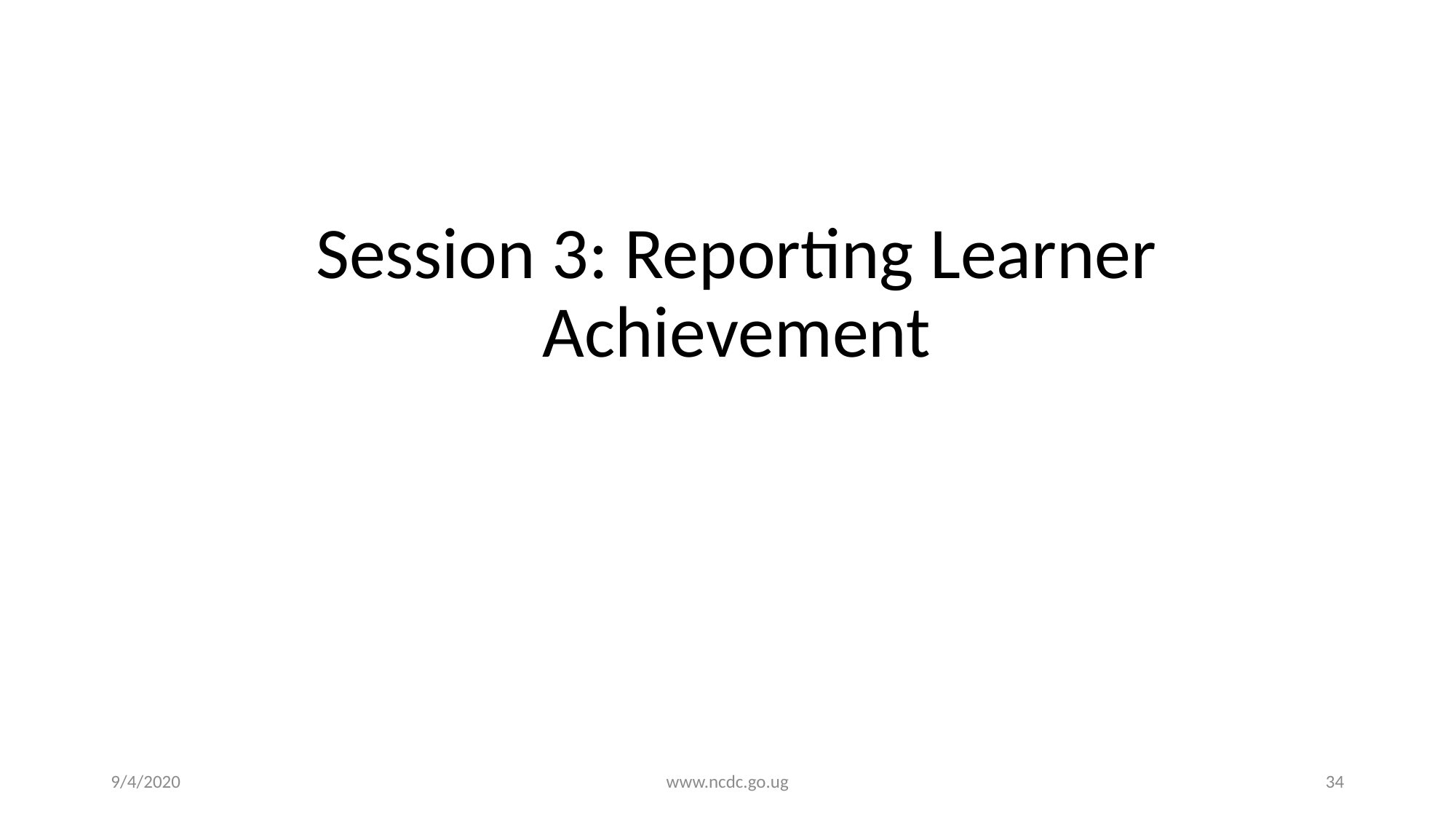

# Session 3: Reporting Learner Achievement
9/4/2020
www.ncdc.go.ug
34